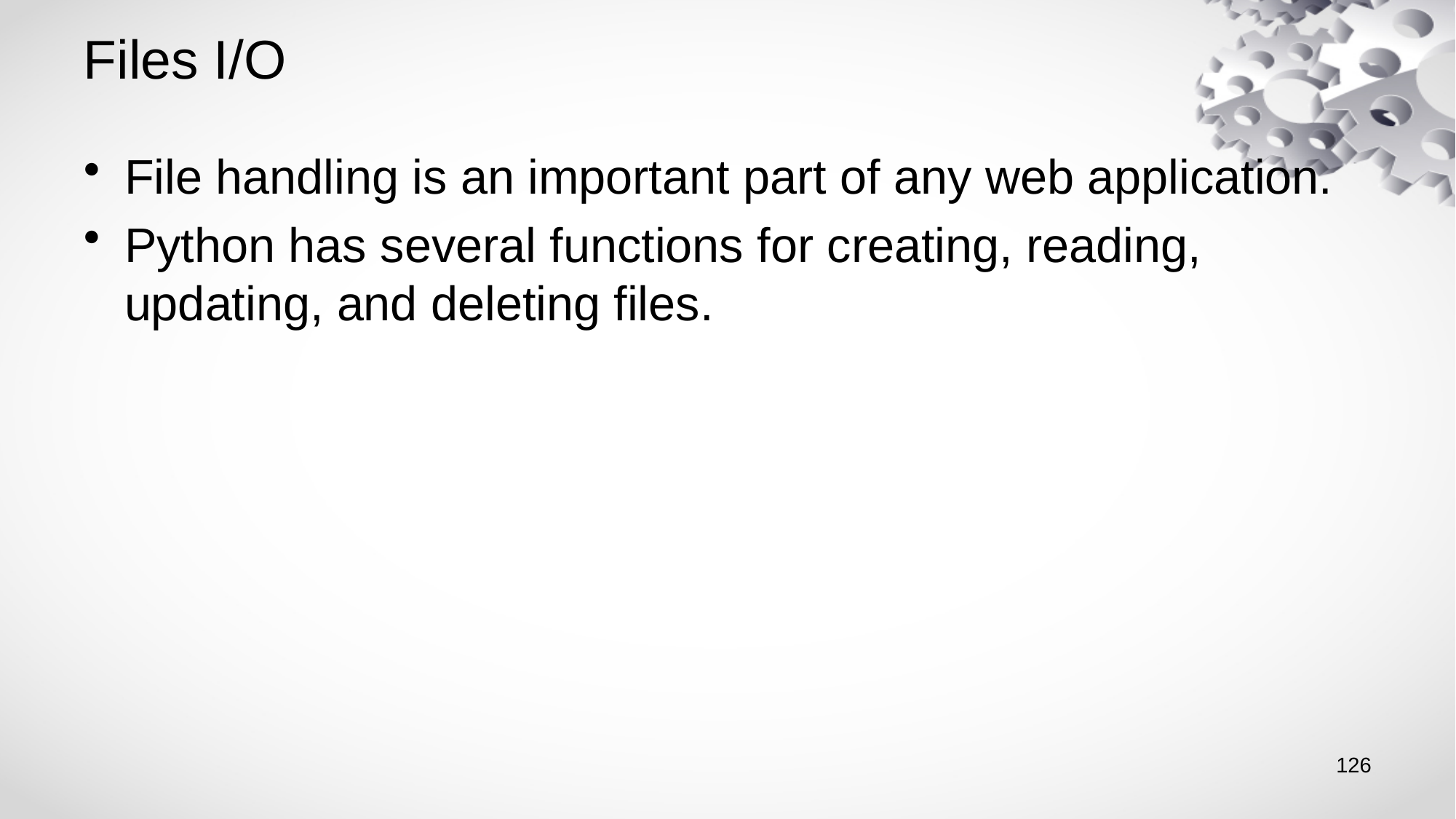

# Files I/O
File handling is an important part of any web application.
Python has several functions for creating, reading, updating, and deleting files.

126